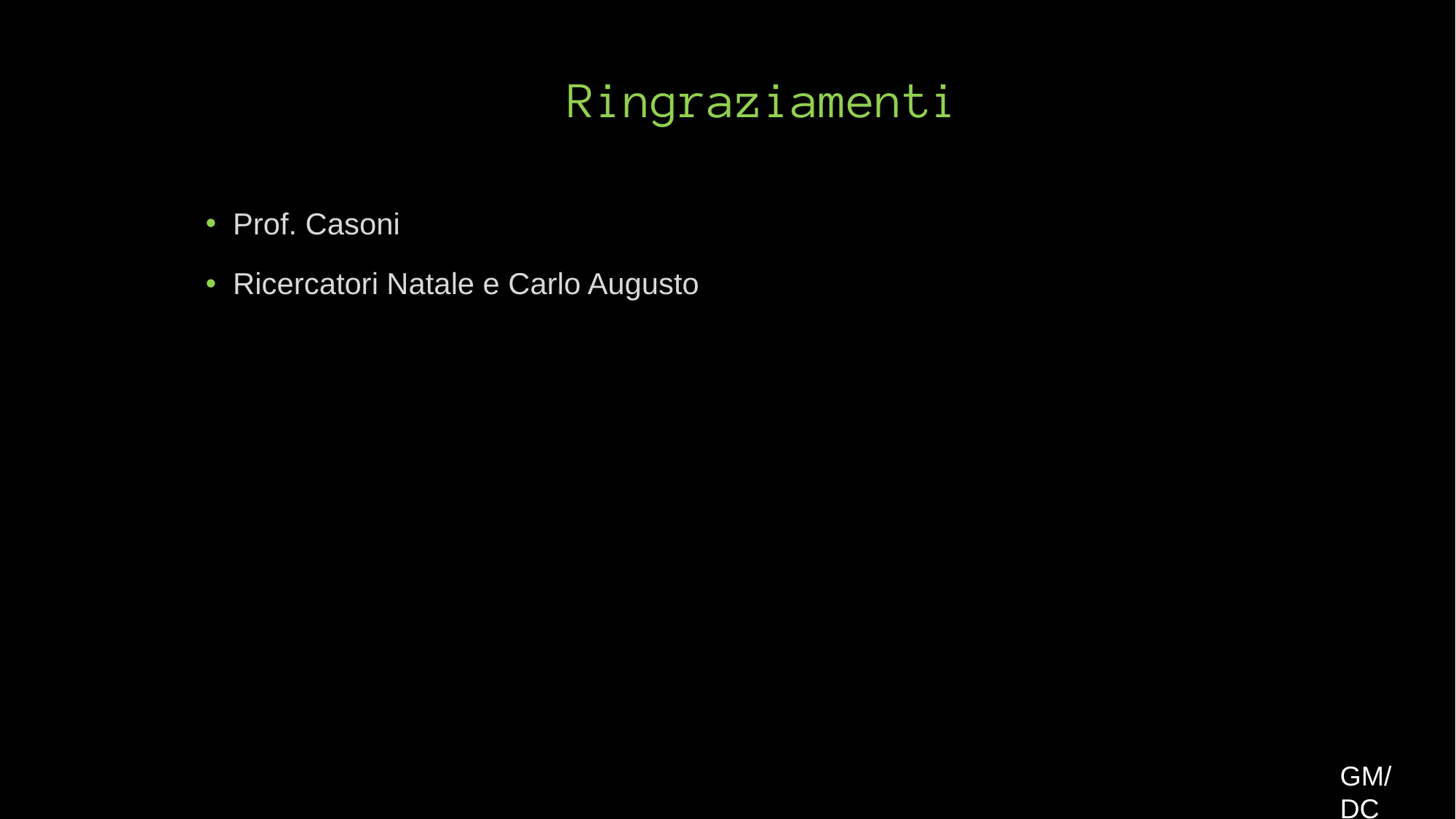

# Ringraziamenti
Prof. Casoni
Ricercatori Natale e Carlo Augusto
GM/DC